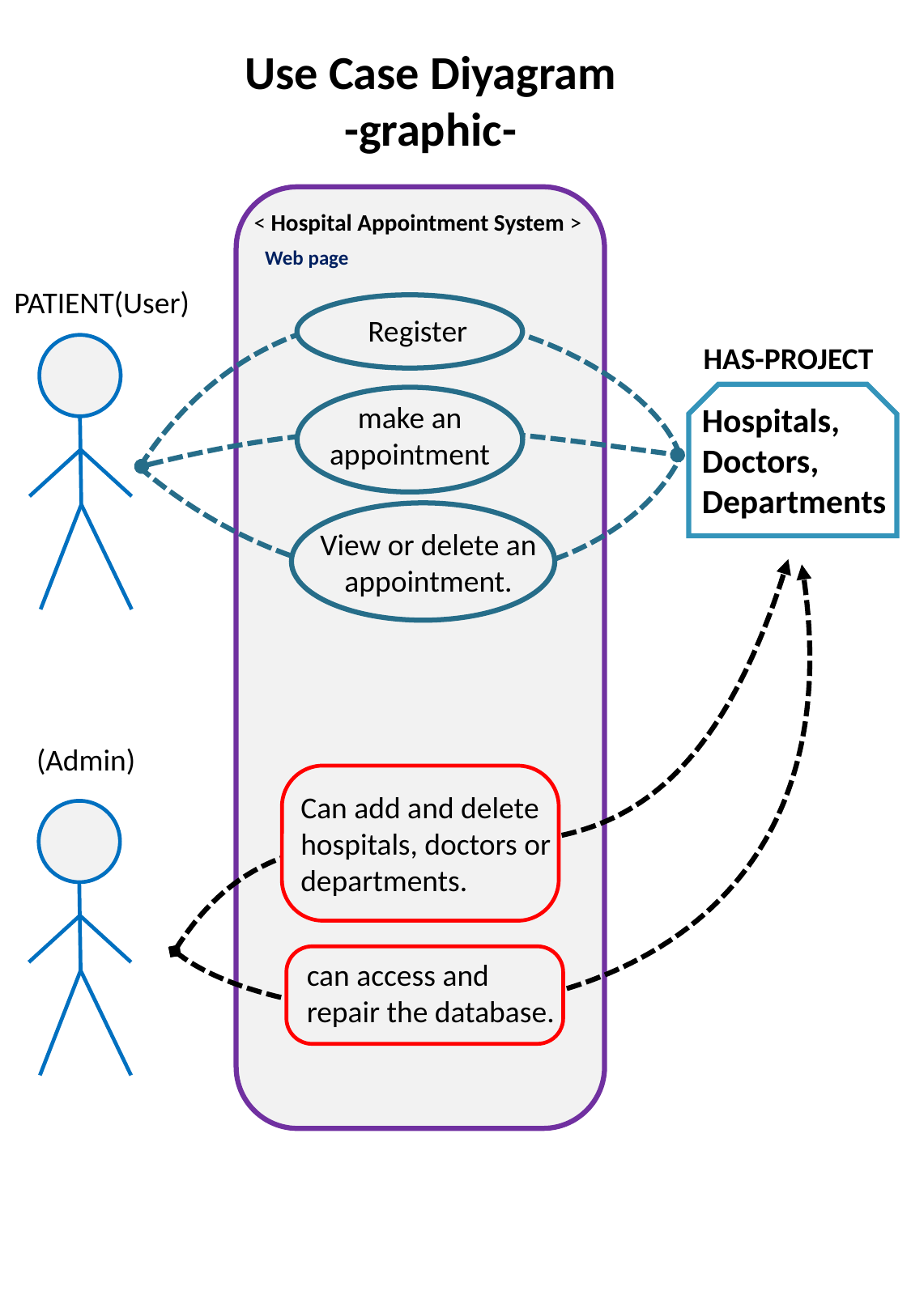

Use Case Diyagram
-graphic-

< Hospital Appointment System >
Web page
PATIENT(User)

Register

HAS-PROJECT

make an appointment
Hospitals, Doctors, Departments

View or delete an appointment.

(Admin)

Can add and delete hospitals, doctors or departments.

can access and repair the database.